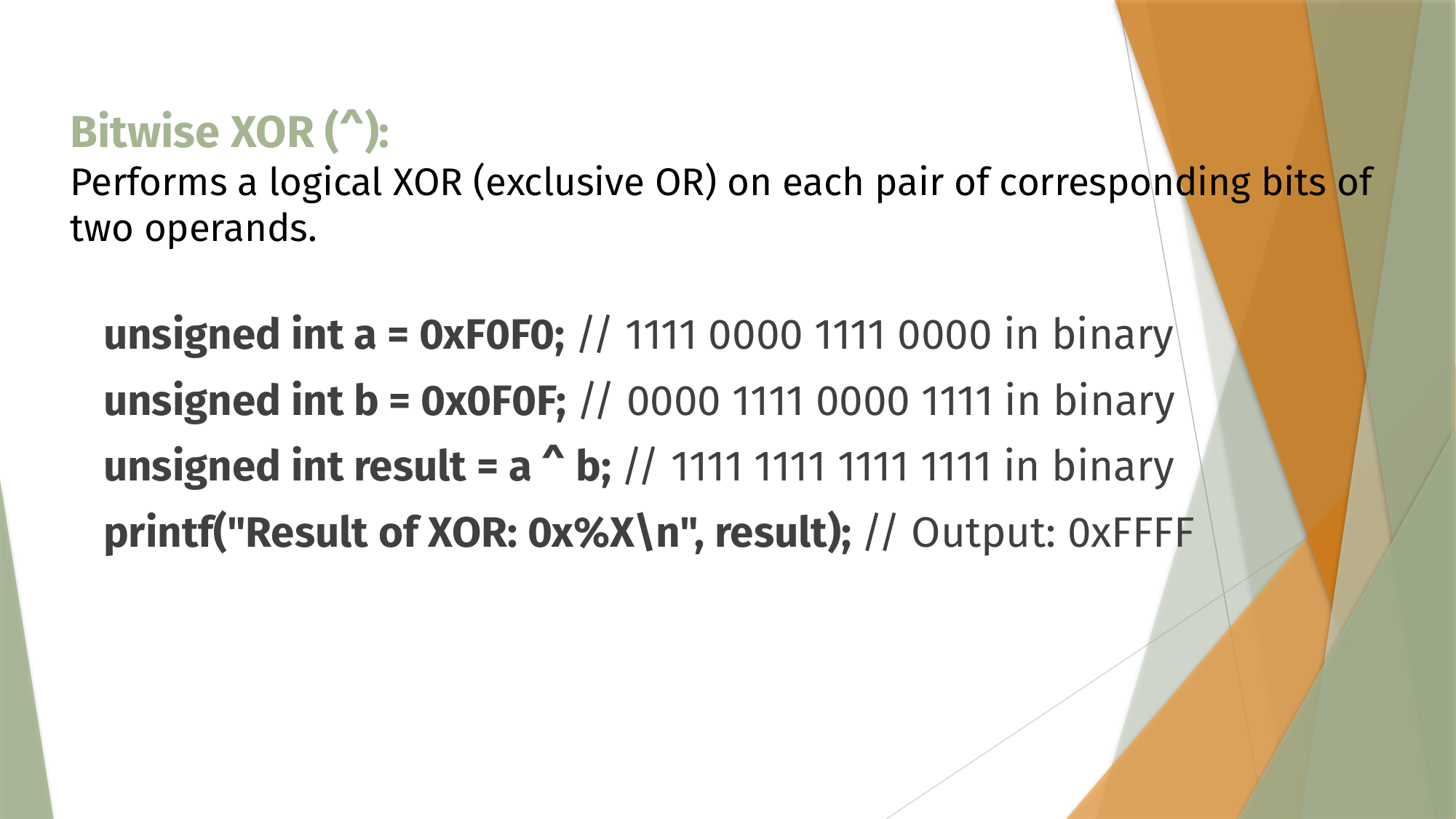

# Bitwise XOR (^): Performs a logical XOR (exclusive OR) on each pair of corresponding bits of two operands.
unsigned int a = 0xF0F0; // 1111 0000 1111 0000 in binary
unsigned int b = 0x0F0F; // 0000 1111 0000 1111 in binary
unsigned int result = a ^ b; // 1111 1111 1111 1111 in binary
printf("Result of XOR: 0x%X\n", result); // Output: 0xFFFF